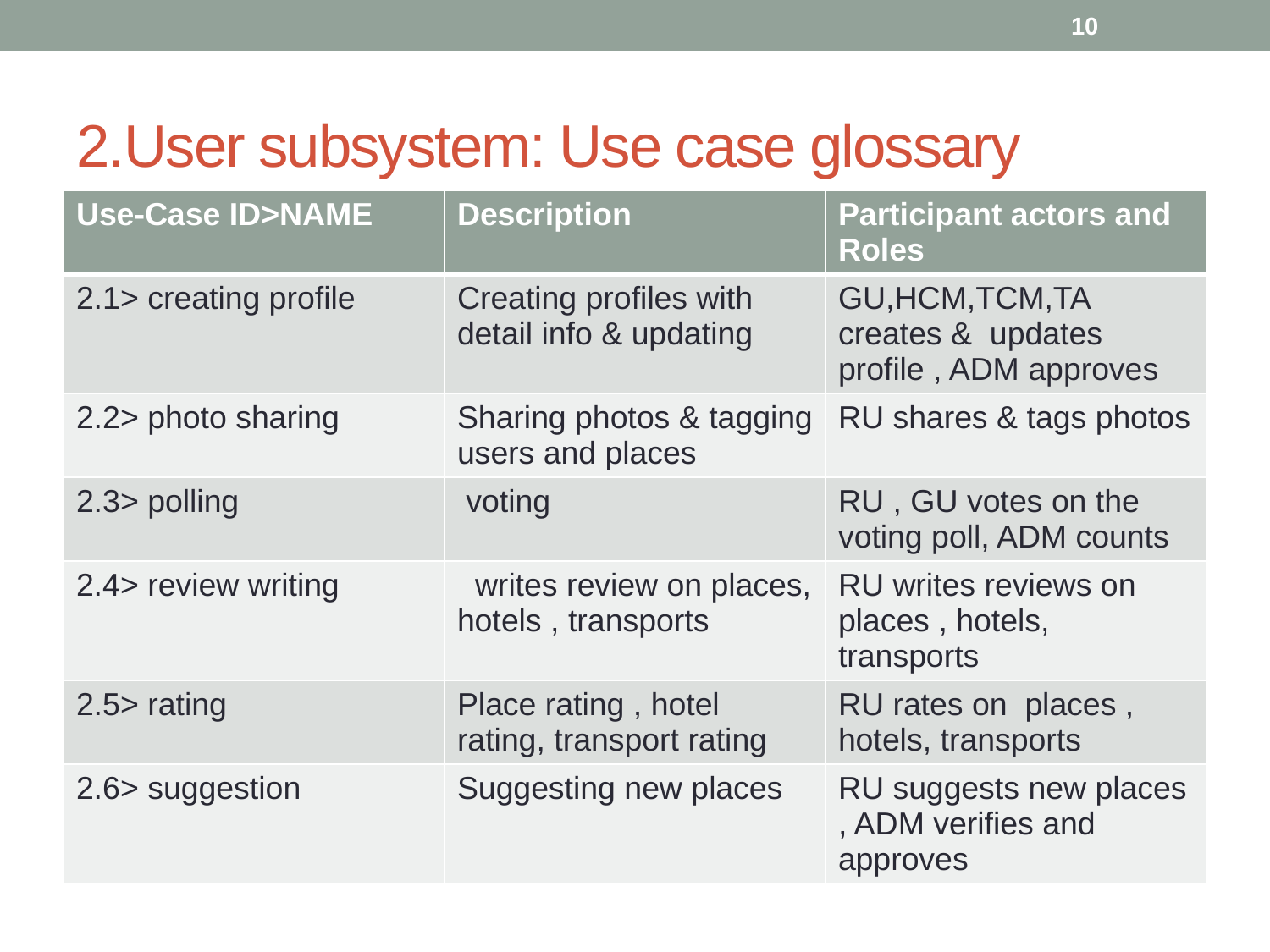

10
# 2.User subsystem: Use case glossary
| Use-Case ID>NAME | Description | Participant actors and Roles |
| --- | --- | --- |
| 2.1> creating profile | Creating profiles with detail info & updating | GU,HCM,TCM,TA creates & updates profile , ADM approves |
| 2.2> photo sharing | Sharing photos & tagging users and places | RU shares & tags photos |
| 2.3> polling | voting | RU , GU votes on the voting poll, ADM counts |
| 2.4> review writing | writes review on places, hotels , transports | RU writes reviews on places , hotels, transports |
| 2.5> rating | Place rating , hotel rating, transport rating | RU rates on places , hotels, transports |
| 2.6> suggestion | Suggesting new places | RU suggests new places , ADM verifies and approves |